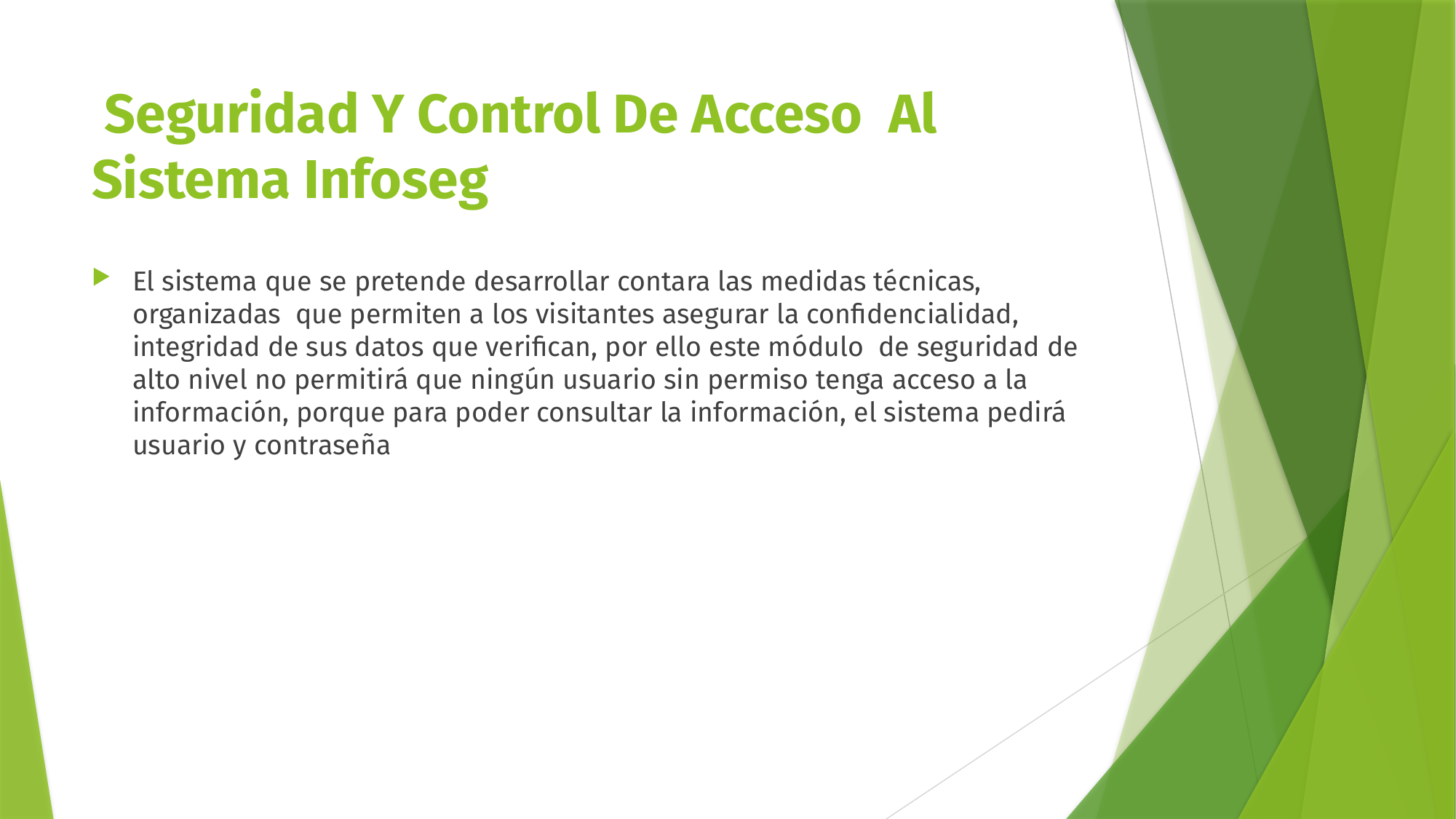

# Seguridad Y Control De Acceso  Al Sistema Infoseg
El sistema que se pretende desarrollar contara las medidas técnicas, organizadas  que permiten a los visitantes asegurar la confidencialidad, integridad de sus datos que verifican, por ello este módulo  de seguridad de alto nivel no permitirá que ningún usuario sin permiso tenga acceso a la información, porque para poder consultar la información, el sistema pedirá usuario y contraseña